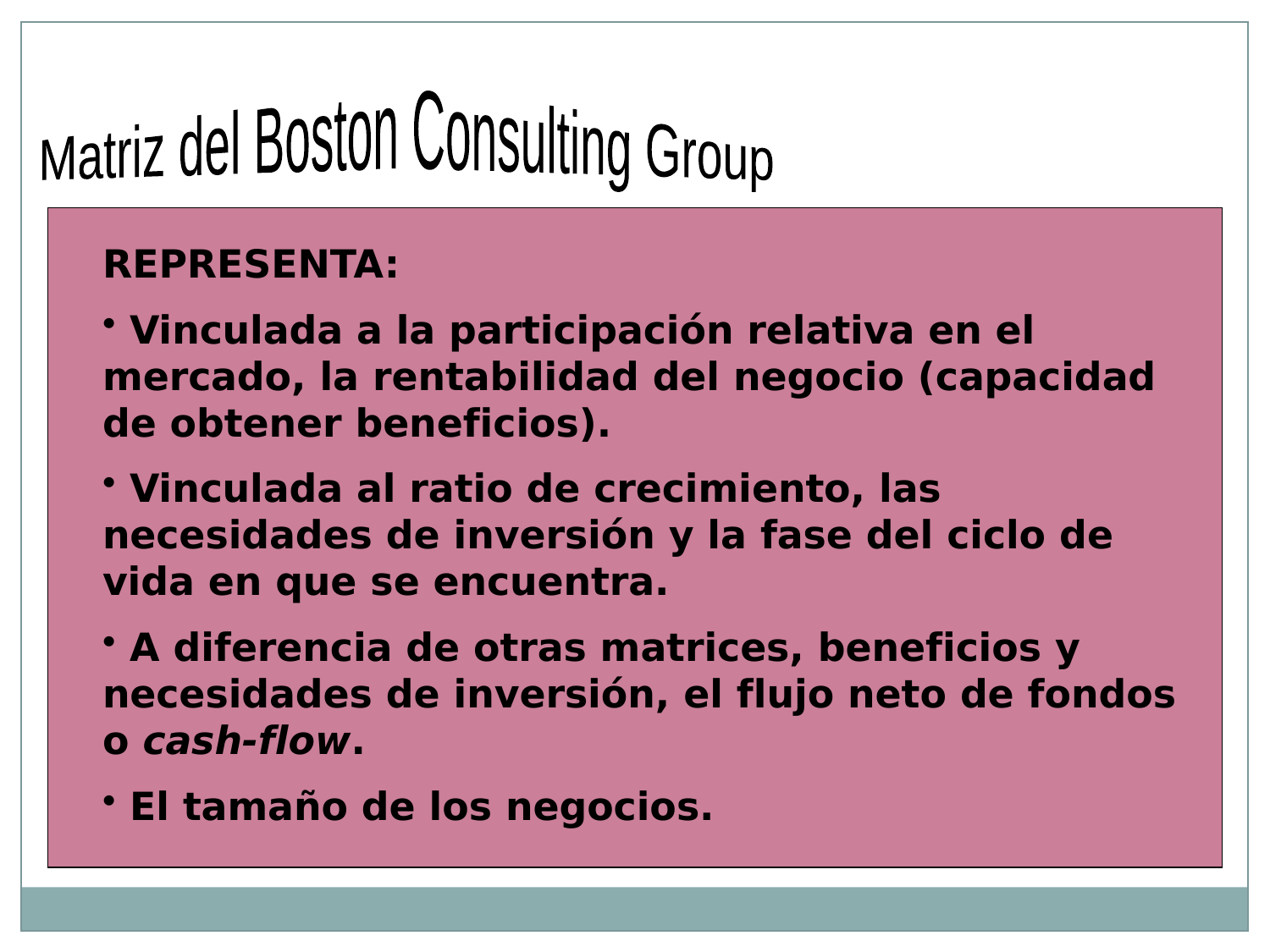

Matriz del Boston Consulting Group

REPRESENTA:
 Vinculada a la participación relativa en el mercado, la rentabilidad del negocio (capacidad de obtener beneficios).
 Vinculada al ratio de crecimiento, las necesidades de inversión y la fase del ciclo de vida en que se encuentra.
 A diferencia de otras matrices, beneficios y necesidades de inversión, el flujo neto de fondos o cash-flow.
 El tamaño de los negocios.